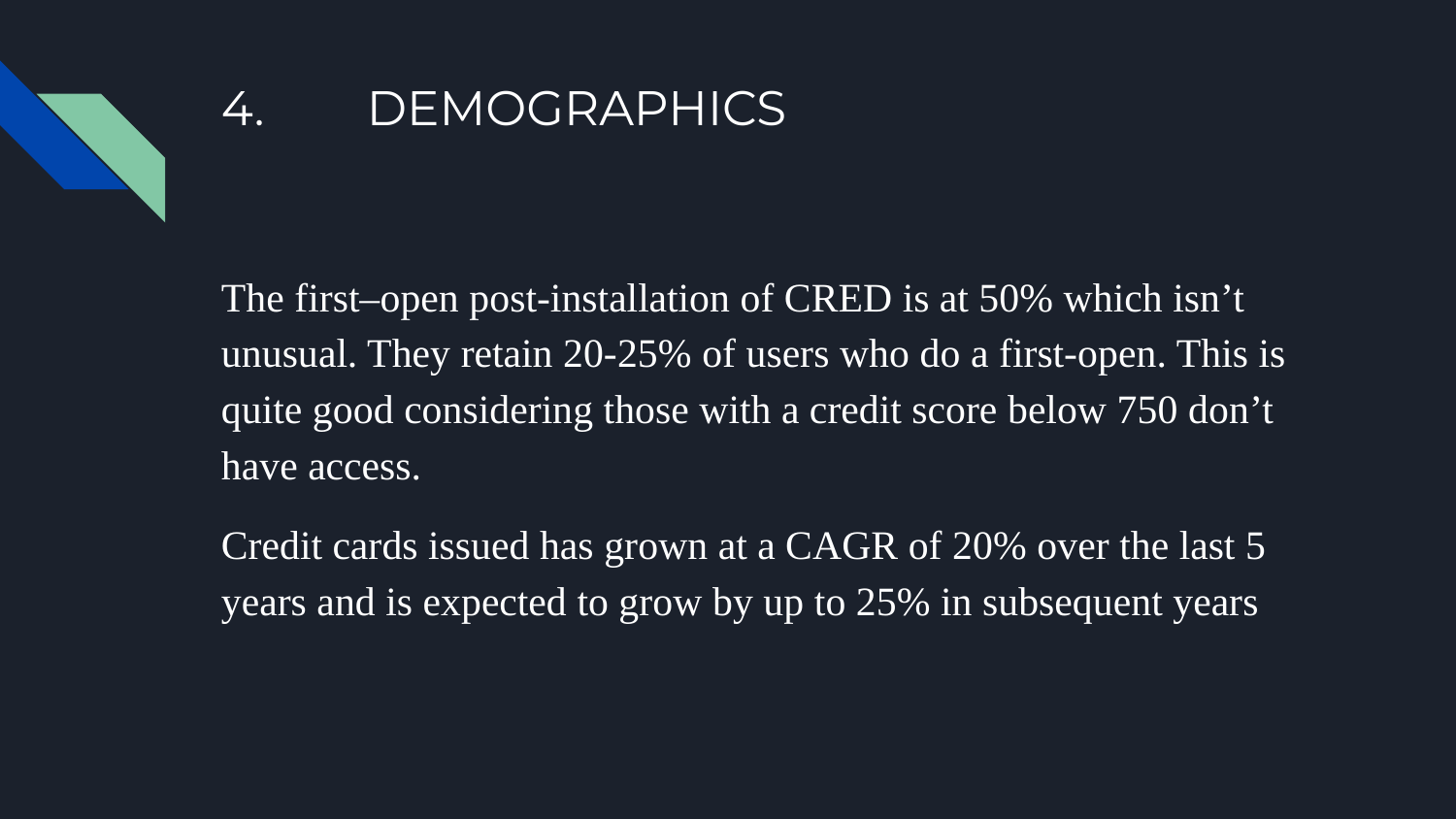

# 4.	DEMOGRAPHICS
The first–open post-installation of CRED is at 50% which isn’t unusual. They retain 20-25% of users who do a first-open. This is quite good considering those with a credit score below 750 don’t have access.
Credit cards issued has grown at a CAGR of 20% over the last 5 years and is expected to grow by up to 25% in subsequent years